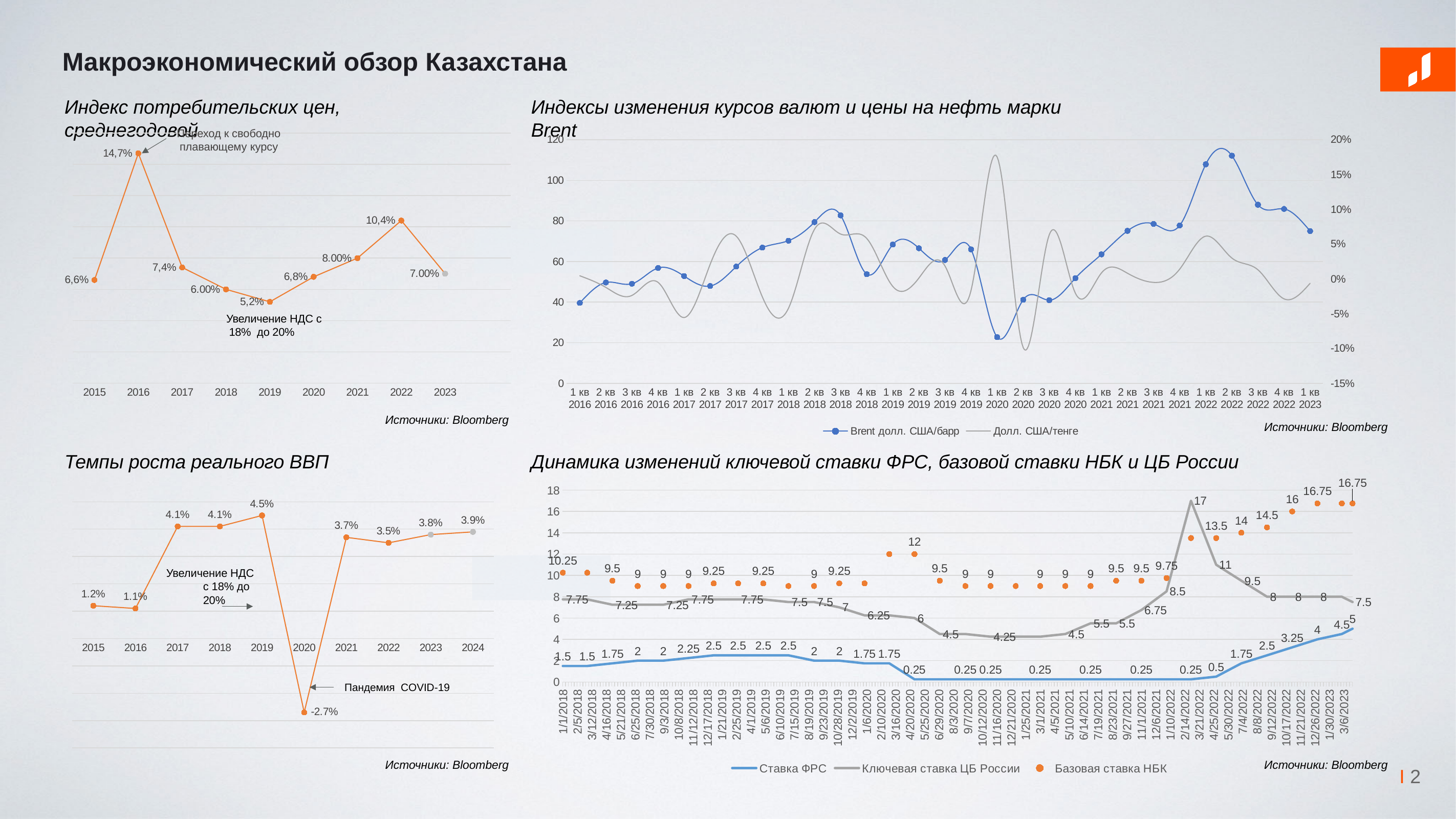

Макроэкономический обзор Казахстана
Индекс потребительских цен, среднегодовой
Индексы изменения курсов валют и цены на нефть марки Brent
Переход к свободно  плавающему курсу

### Chart

| Category | CPI |
|---|---|
| 2015 | 0.066 |
| 2016 | 0.147 |
| 2017 | 0.074 |
| 2018 | 0.06 |
| 2019 | 0.052 |
| 2020 | 0.068 |
| 2021 | 0.08 |
| 2022 | 0.104 |
| 2023 | 0.07 |
|  | None |

### Chart

| Category | Brent долл. США/барр | Долл. США/тенге |
|---|---|---|
| 1 кв 2016 | 39.6 | 0.004538666510497613 |
| 2 кв 2016 | 49.68 | -0.01221360694922169 |
| 3 кв 2016 | 49.06 | -0.023698478400279832 |
| 4 кв 2016 | 56.82 | -0.004896545546830611 |
| 1 кв 2017 | 52.83 | -0.05550721593807195 |
| 2 кв 2017 | 47.92 | 0.021188728993932315 |
| 3 кв 2017 | 57.54 | 0.06137622099172524 |
| 4 кв 2017 | 66.87 | -0.02596793575427181 |
| 1 кв 2018 | 70.27 | -0.042186982818282925 |
| 2 кв 2018 | 79.44 | 0.07153403914423051 |
| 3 кв 2018 | 82.72 | 0.06447167819866317 |
| 4 кв 2018 | 53.8 | 0.05819814360867048 |
| 1 кв 2019 | 68.39 | -0.010827693909422065 |
| 2 кв 2019 | 66.55 | 0.0012893379644247638 |
| 3 кв 2019 | 60.78 | 0.018658187265130355 |
| 4 кв 2019 | 66.0 | -0.01663957897995505 |
| 1 кв 2020 | 22.74 | 0.17532399391363662 |
| 2 кв 2020 | 41.15 | -0.09861387022611101 |
| 3 кв 2020 | 40.95 | 0.06359111507317428 |
| 4 кв 2020 | 51.8 | -0.020488463598053674 |
| 1 кв 2021 | 63.54 | 0.008628271255734399 |
| 2 кв 2021 | 75.13 | 0.008130272894377288 |
| 3 кв 2021 | 78.52 | -0.004955702564342301 |
| 4 кв 2021 | 77.78 | 0.014095426034251846 |
| 1 кв 2022 | 107.91 | 0.061458984872703626 |
| 2 кв 2022 | 112.14 | 0.03 |
| 3 кв 2022 | 87.96 | 0.013099415204678388 |
| 4 кв 2022 | 85.91 | -0.028672781847568274 |
| 1 кв 2023 | 74.99 | -0.006266882766072346 |
Увеличение НДС с 18%  до 20%
Источники: Bloomberg
Источники: Bloomberg
Темпы роста реального ВВП
Динамика изменений ключевой ставки ФРС, базовой ставки НБК и ЦБ России

### Chart

| Category | Ставка ФРС | Ключевая ставка ЦБ России | Базовая ставка НБК |
|---|---|---|---|
| 43101 | 1.5 | 7.75 | 10.25 |
| 43160 | 1.5 | 7.75 | 10.25 |
| 43221 | 1.75 | 7.25 | 9.5 |
| 43282 | 2.0 | 7.25 | 9.0 |
| 43344 | 2.0 | 7.25 | 9.0 |
| 43405 | 2.25 | 7.75 | 9.0 |
| 43466 | 2.5 | 7.75 | 9.25 |
| 43525 | 2.5 | 7.75 | 9.25 |
| 43586 | 2.5 | 7.75 | 9.25 |
| 43647 | 2.5 | 7.5 | 9.0 |
| 43709 | 2.0 | 7.5 | 9.0 |
| 43770 | 2.0 | 7.0 | 9.25 |
| 43831 | 1.75 | 6.25 | 9.25 |
| 43891 | 1.75 | 6.25 | 12.0 |
| 43952 | 0.25 | 6.0 | 12.0 |
| 44013 | 0.25 | 4.5 | 9.5 |
| 44075 | 0.25 | 4.5 | 9.0 |
| 44136 | 0.25 | 4.25 | 9.0 |
| 44197 | 0.25 | 4.25 | 9.0 |
| 44256 | 0.25 | 4.25 | 9.0 |
| 44317 | 0.25 | 4.5 | 9.0 |
| 44378 | 0.25 | 5.5 | 9.0 |
| 44440 | 0.25 | 5.5 | 9.5 |
| 44501 | 0.25 | 6.75 | 9.5 |
| 44562 | 0.25 | 8.5 | 9.75 |
| 44621 | 0.25 | 17.0 | 13.5 |
| 44682 | 0.5 | 11.0 | 13.5 |
| 44743 | 1.75 | 9.5 | 14.0 |
| 44805 | 2.5 | 8.0 | 14.5 |
| 44866 | 3.25 | 8.0 | 16.0 |
| 44927 | 4.0 | 8.0 | 16.75 |
| 44986 | 4.5 | 8.0 | 16.75 |
| 45012 | 5.0 | 7.5 | 16.75 |

### Chart

| Category | GDP |
|---|---|
| 2015 | 0.012 |
| 2016 | 0.011 |
| 2017 | 0.041 |
| 2018 | 0.041 |
| 2019 | 0.045 |
| 2020 | -0.027 |
| 2021 | 0.037 |
| 2022 | 0.035 |
| 2023 | 0.038 |
| 2024 | 0.039 |
Увеличение НДС  с 18% до 20%
Пандемия  COVID-19

Источники: Bloomberg
Источники: Bloomberg